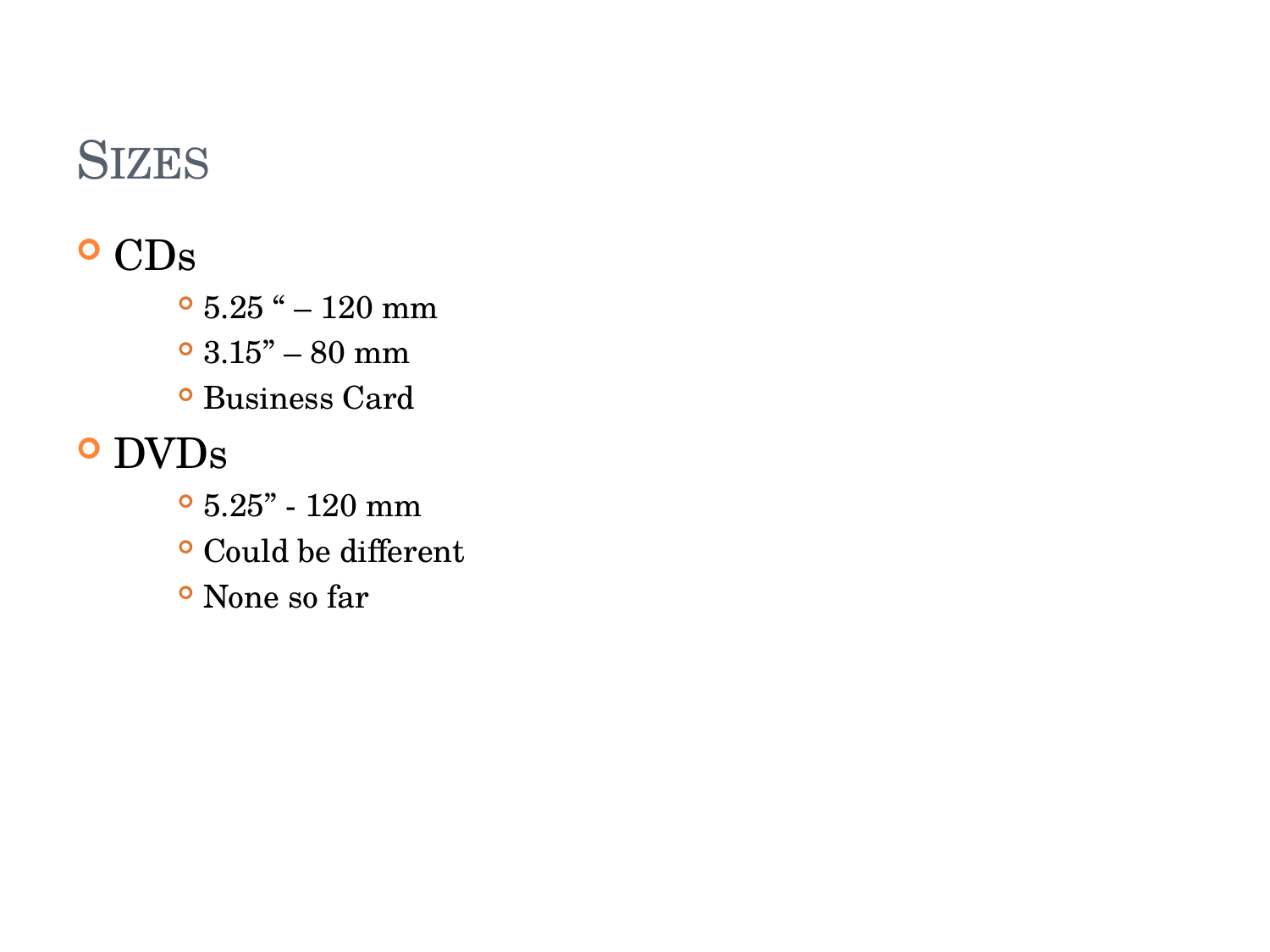

# SIZES
CDs
5.25 “ – 120 mm
3.15” – 80 mm
Business Card
DVDs
5.25” - 120 mm
Could be different
None so far
34